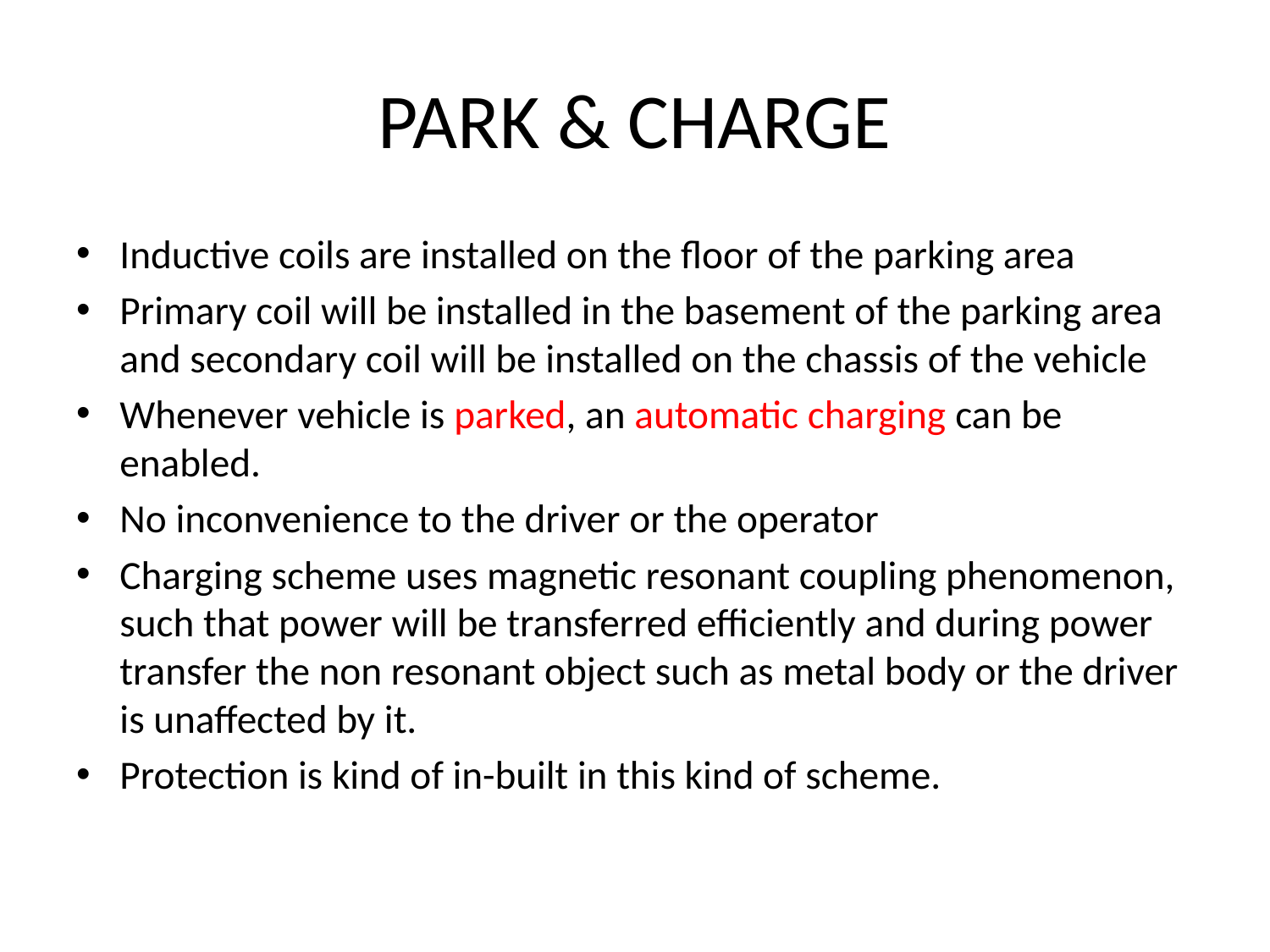

# PARK & CHARGE
Inductive coils are installed on the floor of the parking area
Primary coil will be installed in the basement of the parking area and secondary coil will be installed on the chassis of the vehicle
Whenever vehicle is parked, an automatic charging can be enabled.
No inconvenience to the driver or the operator
Charging scheme uses magnetic resonant coupling phenomenon, such that power will be transferred efficiently and during power transfer the non resonant object such as metal body or the driver is unaffected by it.
Protection is kind of in-built in this kind of scheme.